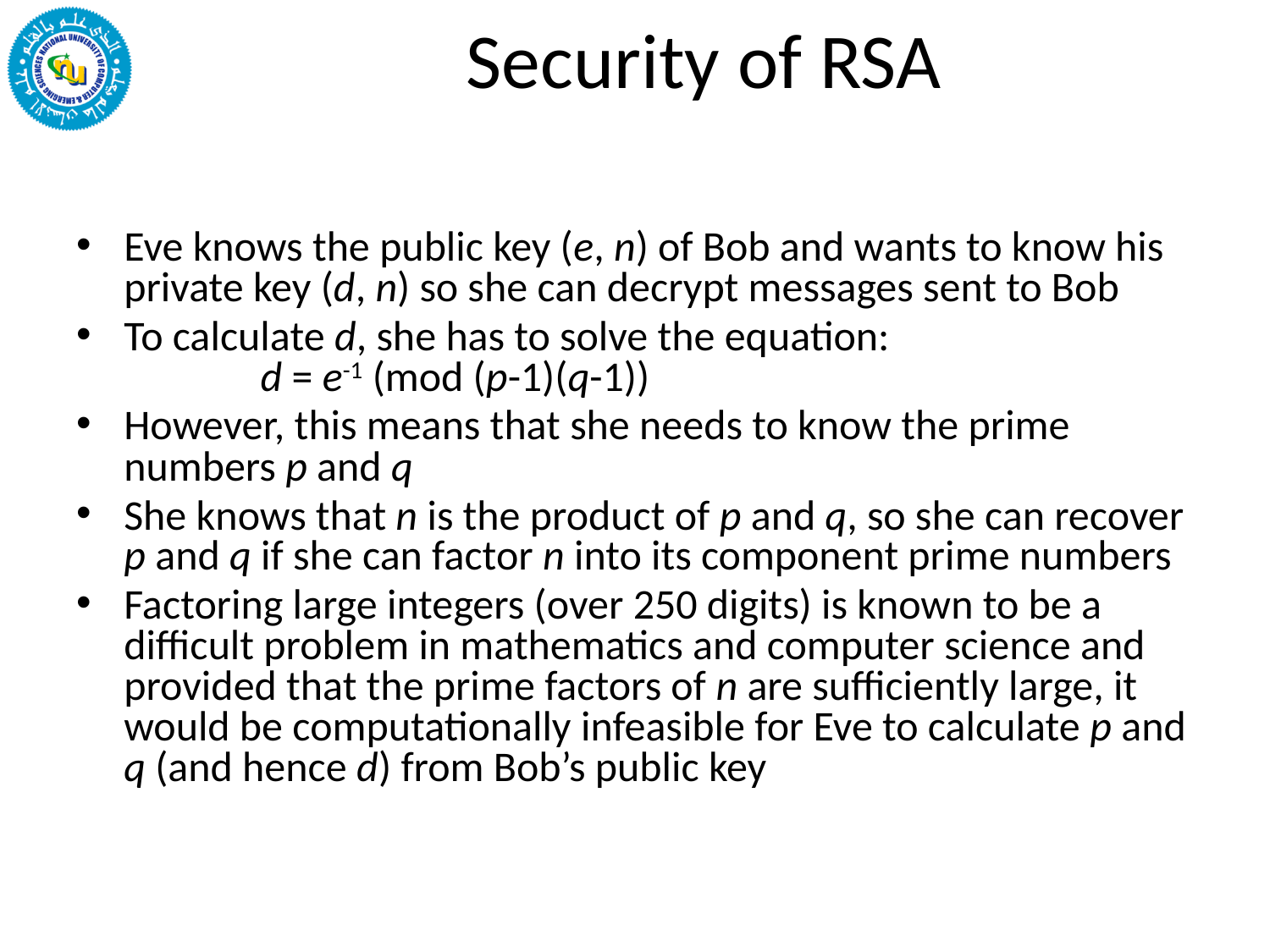

# Security of RSA
Eve knows the public key (e, n) of Bob and wants to know his private key (d, n) so she can decrypt messages sent to Bob
To calculate d, she has to solve the equation:
	 d = e-1 (mod (p-1)(q-1))
However, this means that she needs to know the prime numbers p and q
She knows that n is the product of p and q, so she can recover p and q if she can factor n into its component prime numbers
Factoring large integers (over 250 digits) is known to be a difficult problem in mathematics and computer science and provided that the prime factors of n are sufficiently large, it would be computationally infeasible for Eve to calculate p and q (and hence d) from Bob’s public key